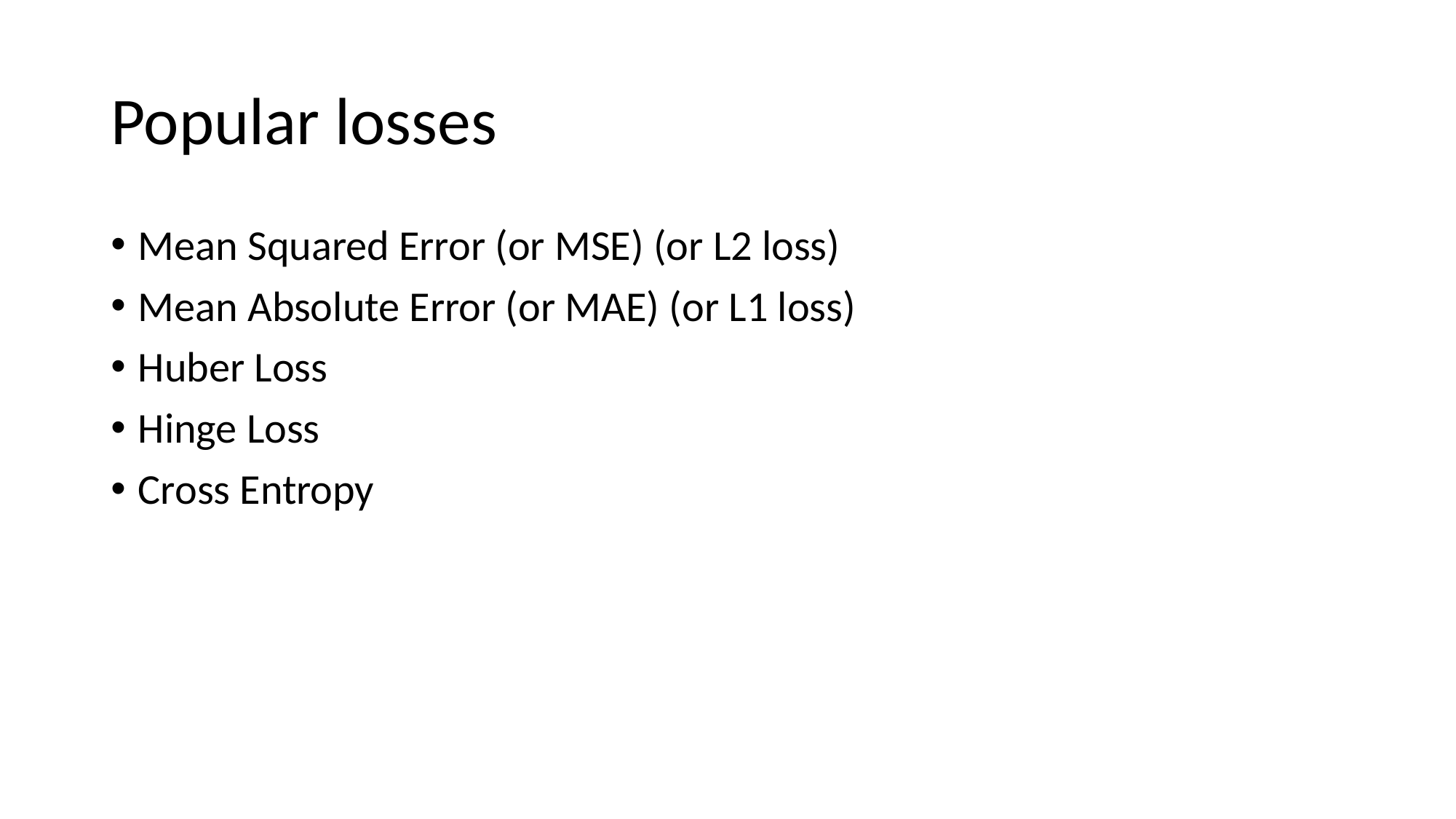

# Popular losses
Mean Squared Error (or MSE) (or L2 loss)
Mean Absolute Error (or MAE) (or L1 loss)
Huber Loss
Hinge Loss
Cross Entropy